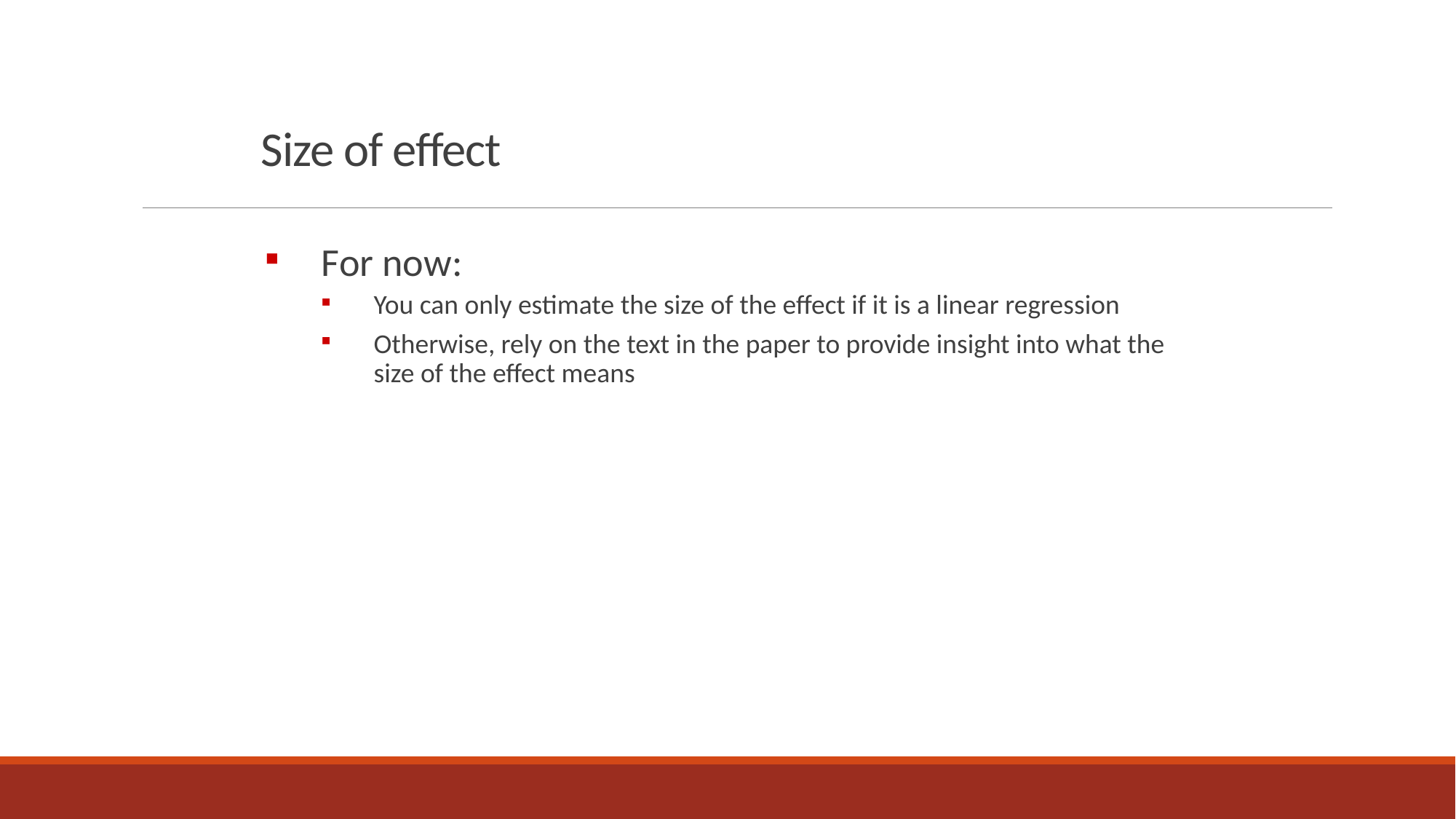

# Size of effect
For now:
You can only estimate the size of the effect if it is a linear regression
Otherwise, rely on the text in the paper to provide insight into what the size of the effect means